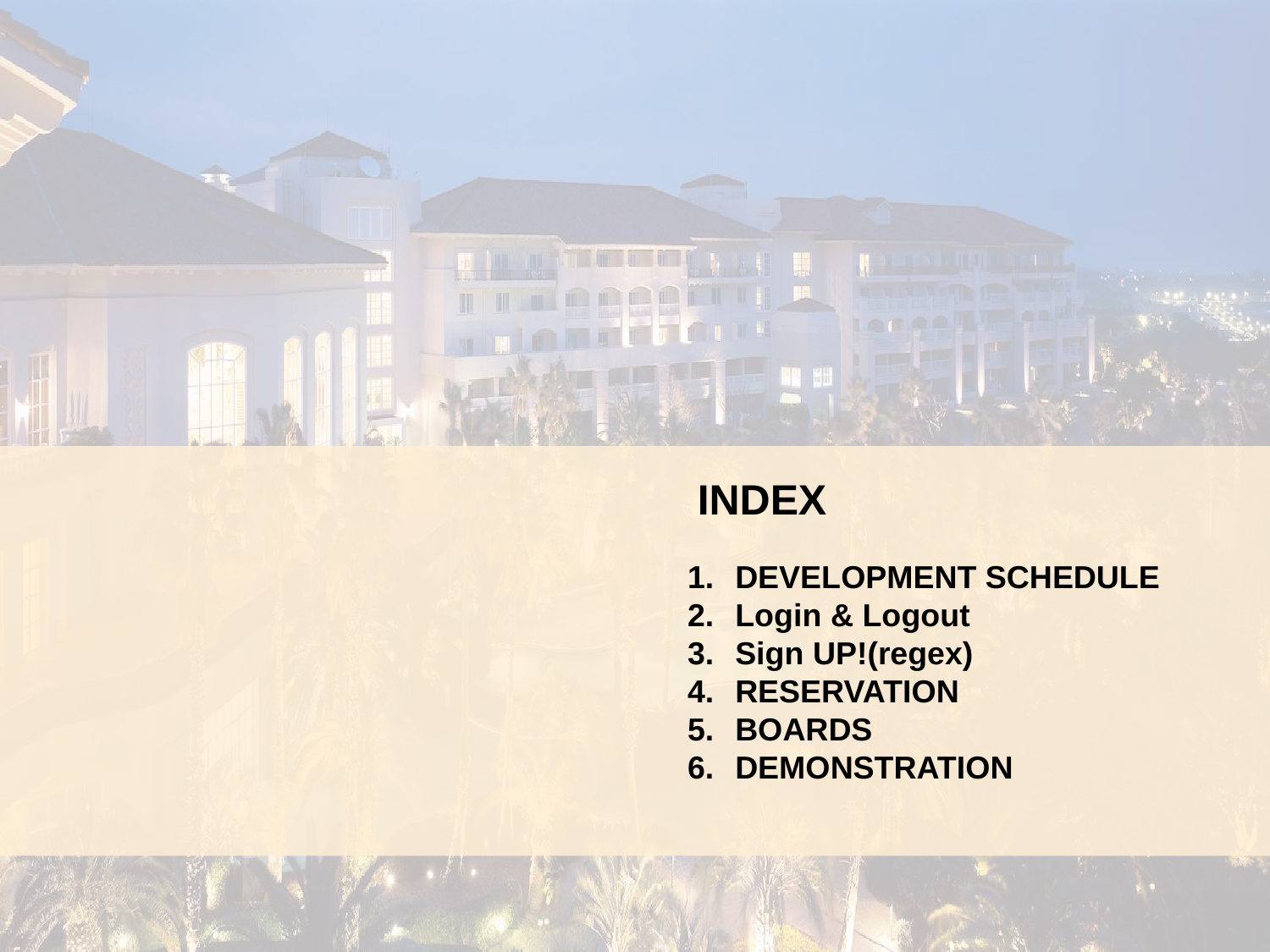

INDEX
DEVELOPMENT SCHEDULE
Login & Logout
Sign UP!(regex)
RESERVATION
BOARDS
DEMONSTRATION